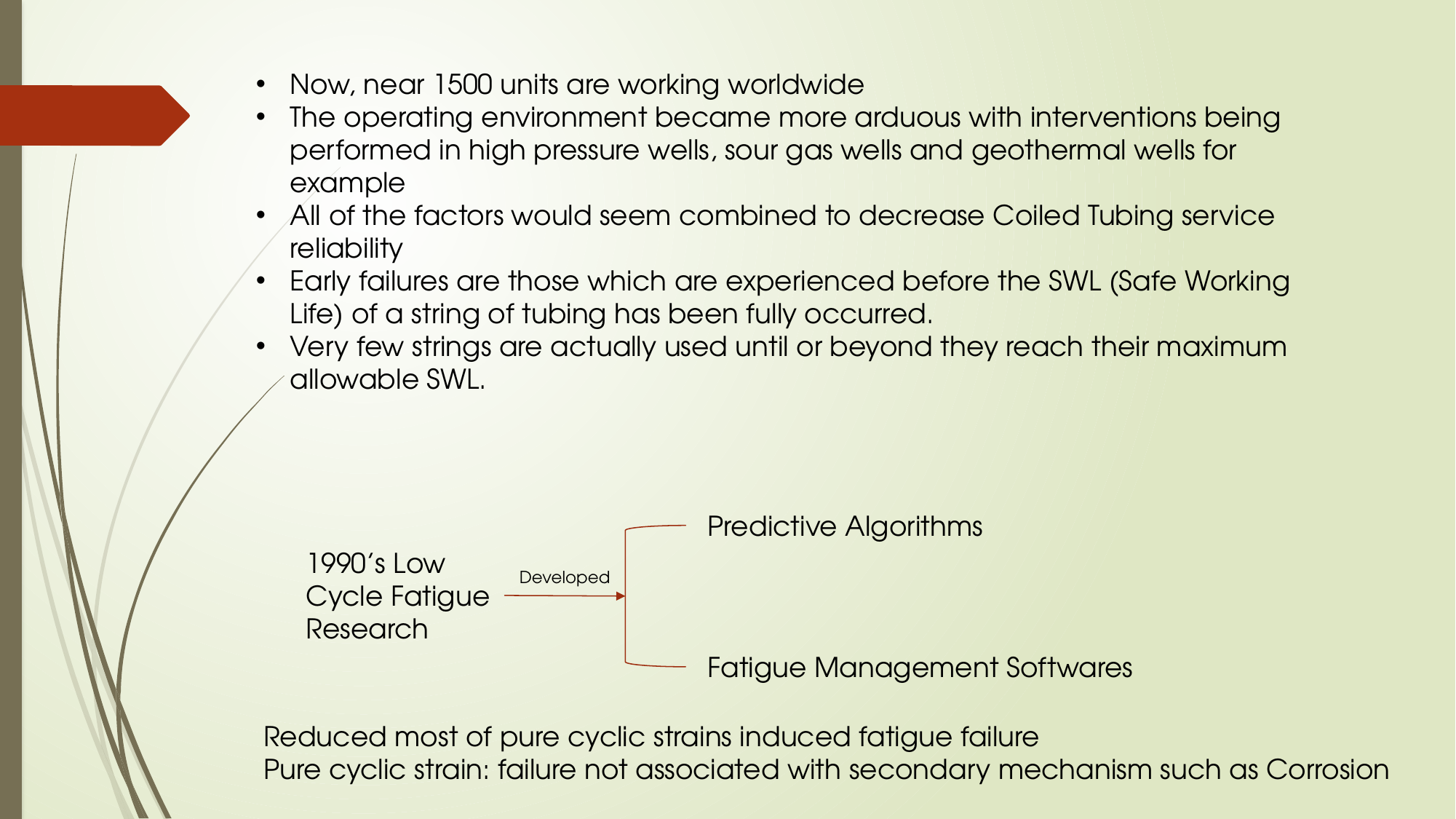

Now, near 1500 units are working worldwide
The operating environment became more arduous with interventions being performed in high pressure wells, sour gas wells and geothermal wells for example
All of the factors would seem combined to decrease Coiled Tubing service reliability
Early failures are those which are experienced before the SWL (Safe Working Life) of a string of tubing has been fully occurred.
Very few strings are actually used until or beyond they reach their maximum allowable SWL.

Predictive Algorithms

1990’s Low Cycle Fatigue Research
Developed
Fatigue Management Softwares
Reduced most of pure cyclic strains induced fatigue failure
Pure cyclic strain: failure not associated with secondary mechanism such as Corrosion